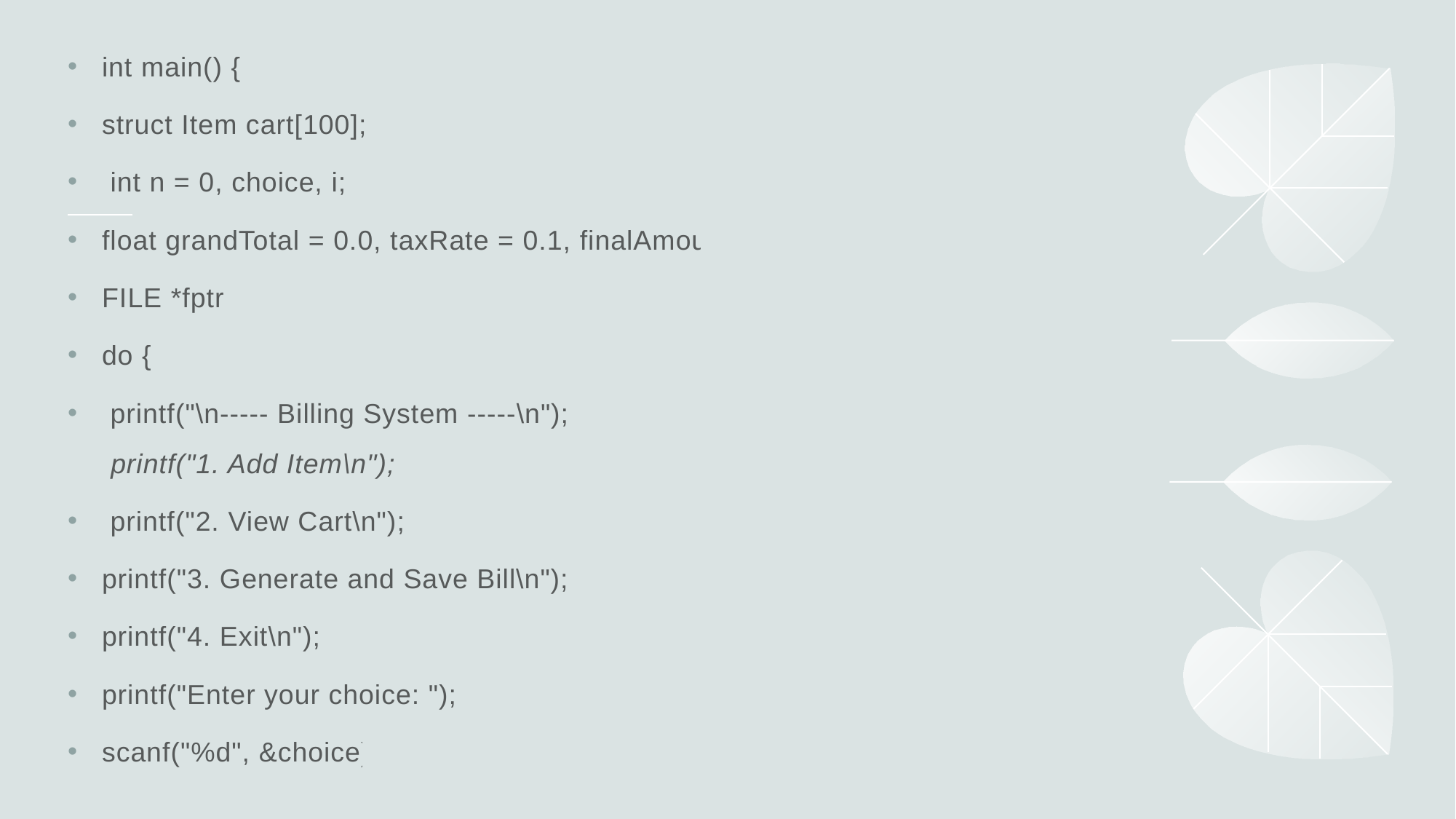

int main() {
struct Item cart[100];
 int n = 0, choice, i;
float grandTotal = 0.0, taxRate = 0.1, finalAmount;
FILE *fptr;
do {
 printf("\n----- Billing System -----\n");
printf("1. Add Item\n");
 printf("2. View Cart\n");
printf("3. Generate and Save Bill\n");
printf("4. Exit\n");
printf("Enter your choice: ");
scanf("%d", &choice);